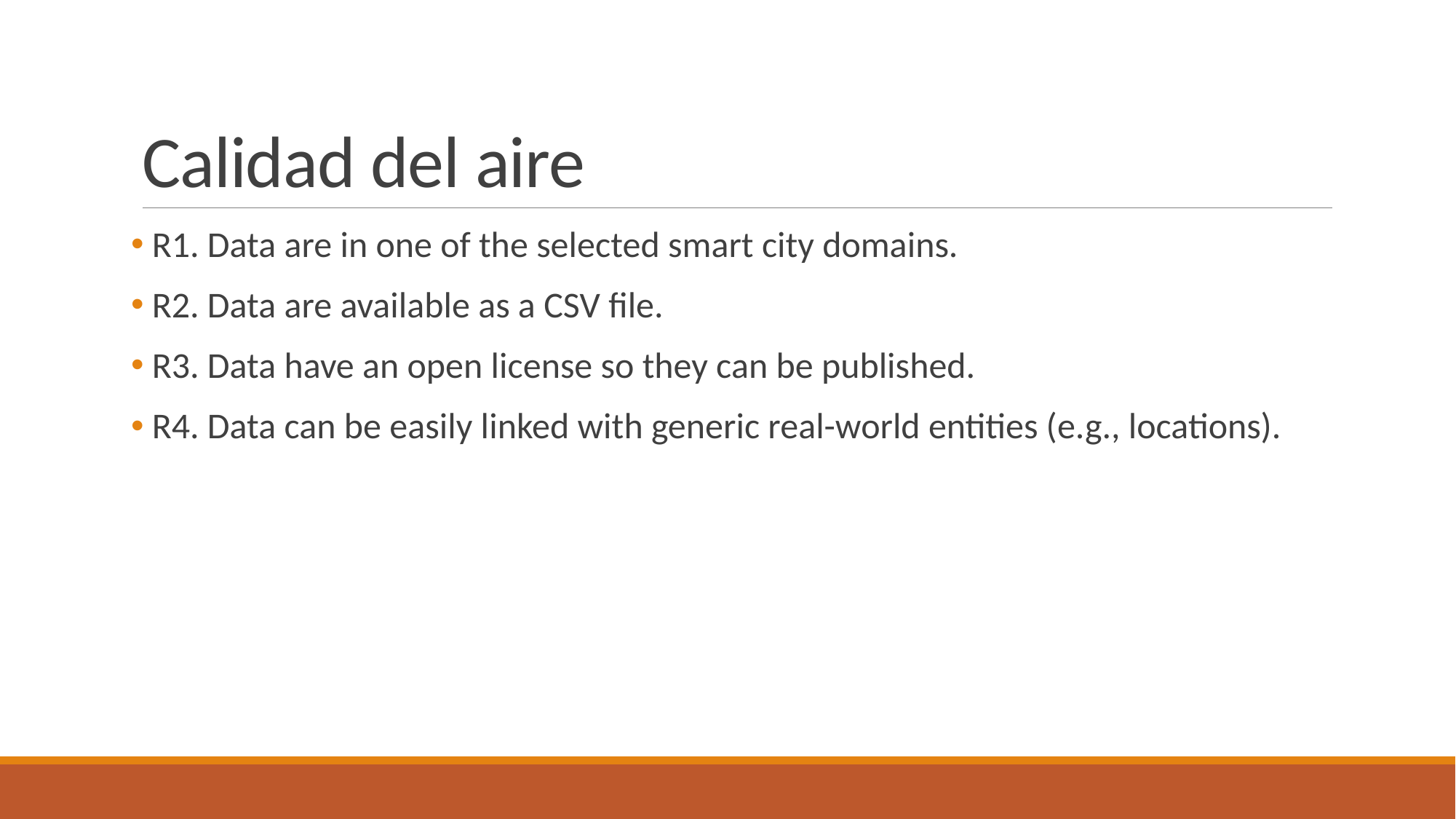

# Calidad del aire
 R1. Data are in one of the selected smart city domains.
 R2. Data are available as a CSV file.
 R3. Data have an open license so they can be published.
 R4. Data can be easily linked with generic real-world entities (e.g., locations).